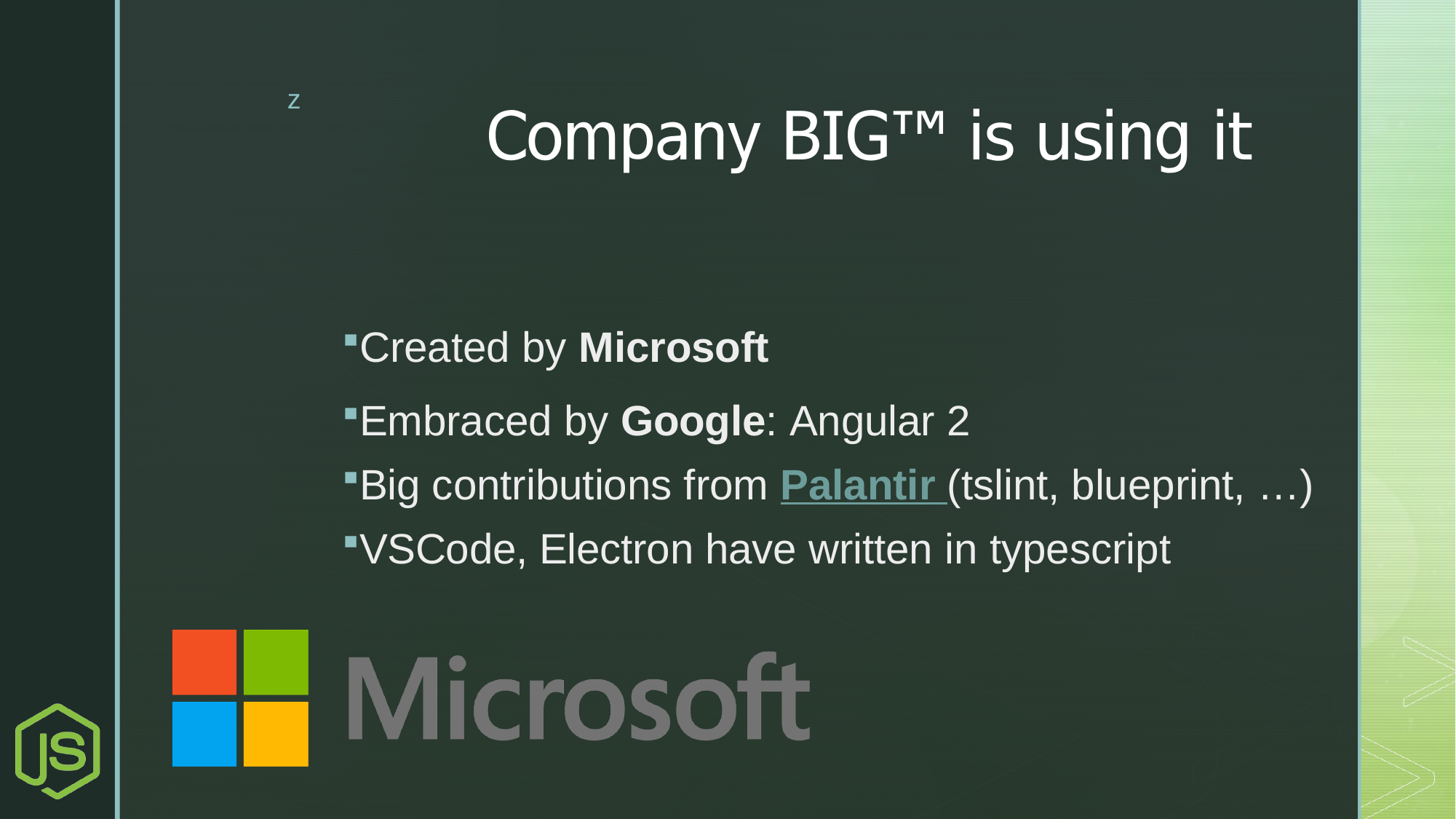

# Company BIG™ is using it
Created by Microsoft
Embraced by Google: Angular 2
Big contributions from Palantir (tslint, blueprint, …)
VSCode, Electron have written in typescript